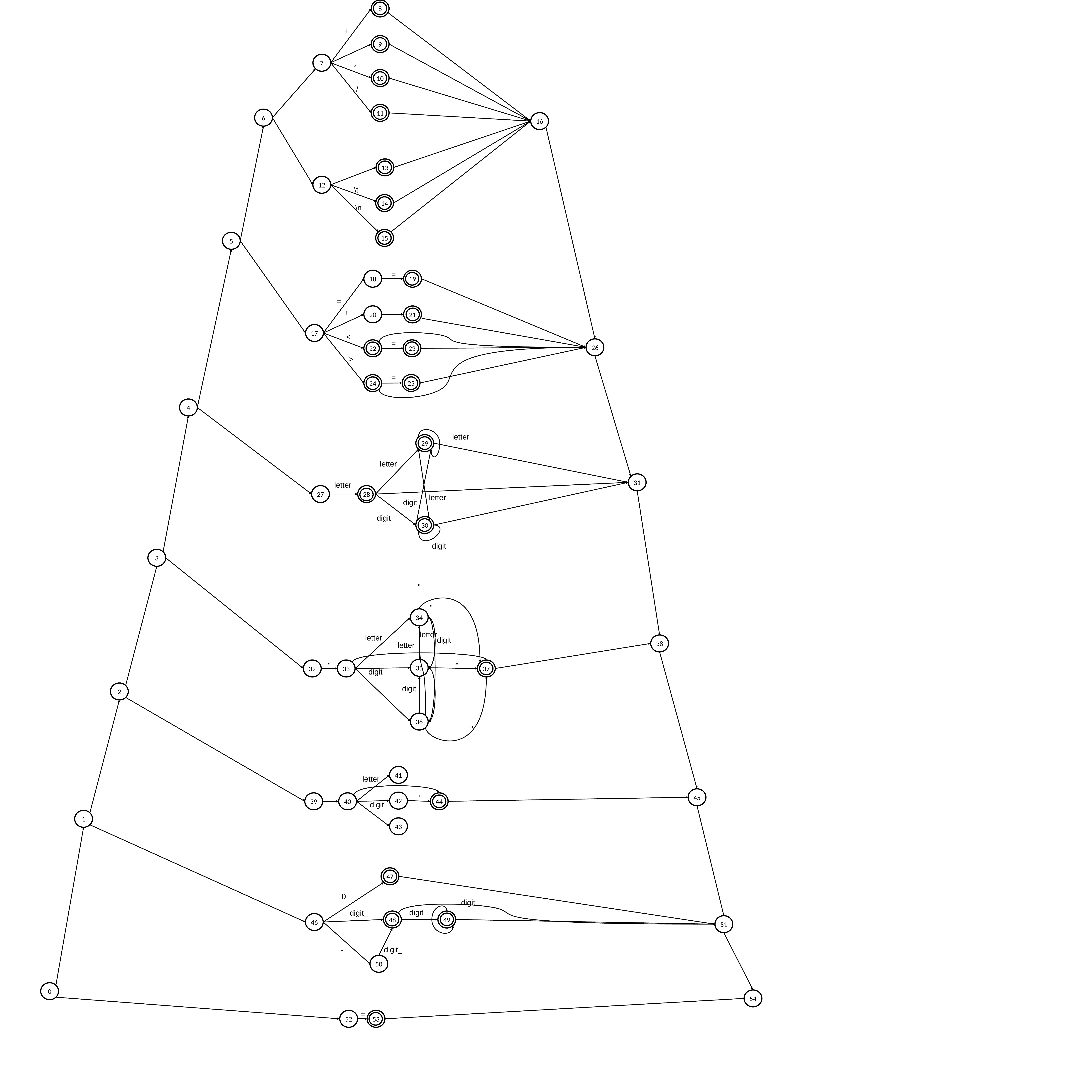

8

+
9

-
7
*
10

/
11

6
16
13

12
\t
14

\n
15

5
=
18
19

=
=
20
21

!
17
<
=
26
22
23

>
=
25
24

4
letter
29

letter
31
letter
27
28

letter
digit
digit
30

digit
3
"
"
34
letter
letter
digit
38
letter
35
32
"
33
"
37

digit
2
digit
36
"
'
41
letter
45
42
39
'
40
'
44

digit
1

43
47

0
digit
digit
digit_
48
49

46
51
digit_
-
50
0
54
=
52
53